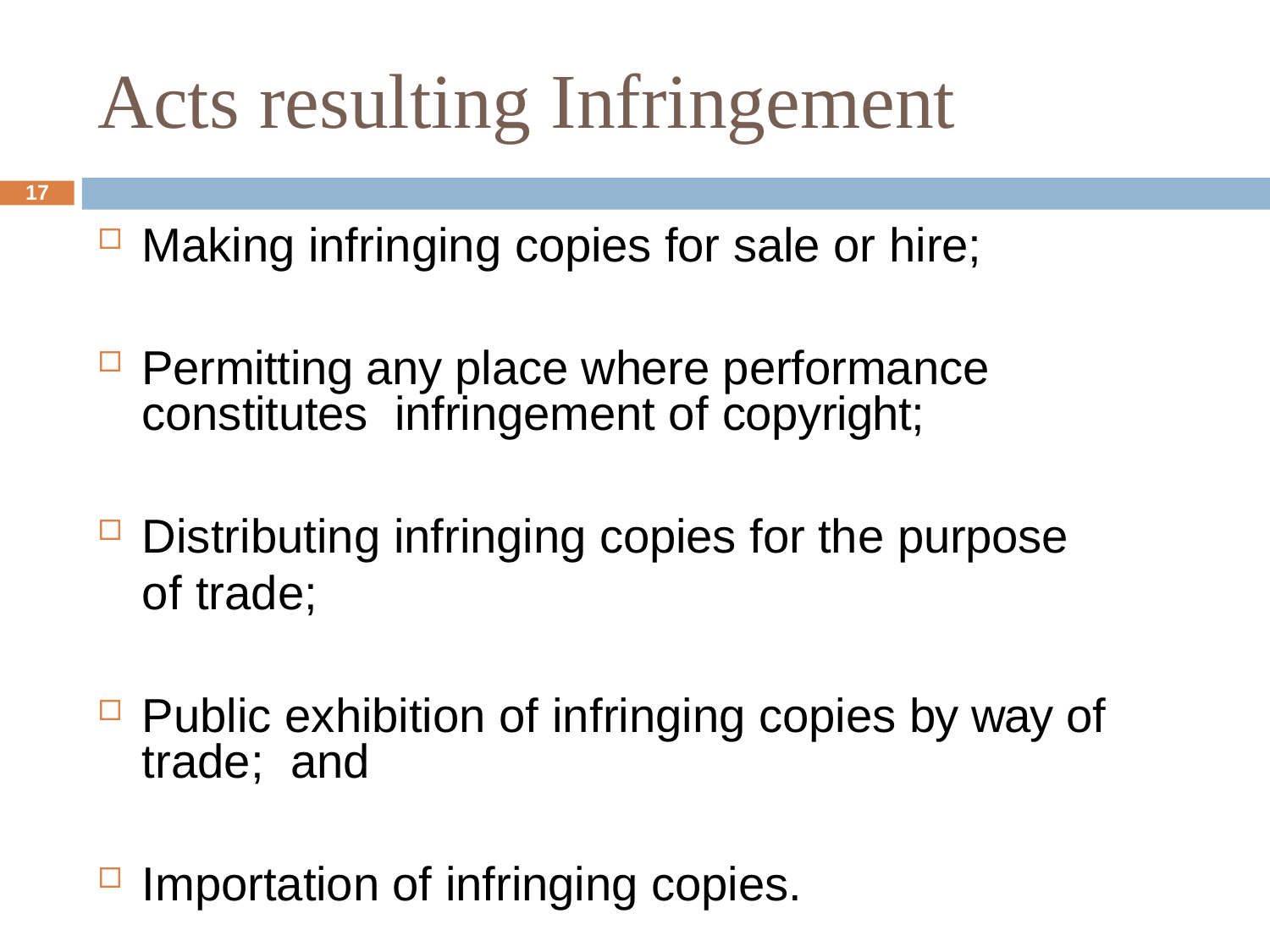

# Acts resulting Infringement
17

Making infringing copies for sale or hire;

Permitting any place where performance constitutes  infringement of copyright;

Distributing infringing copies for the purpose of trade;

Public exhibition of infringing copies by way of trade;  and

Importation of infringing copies.